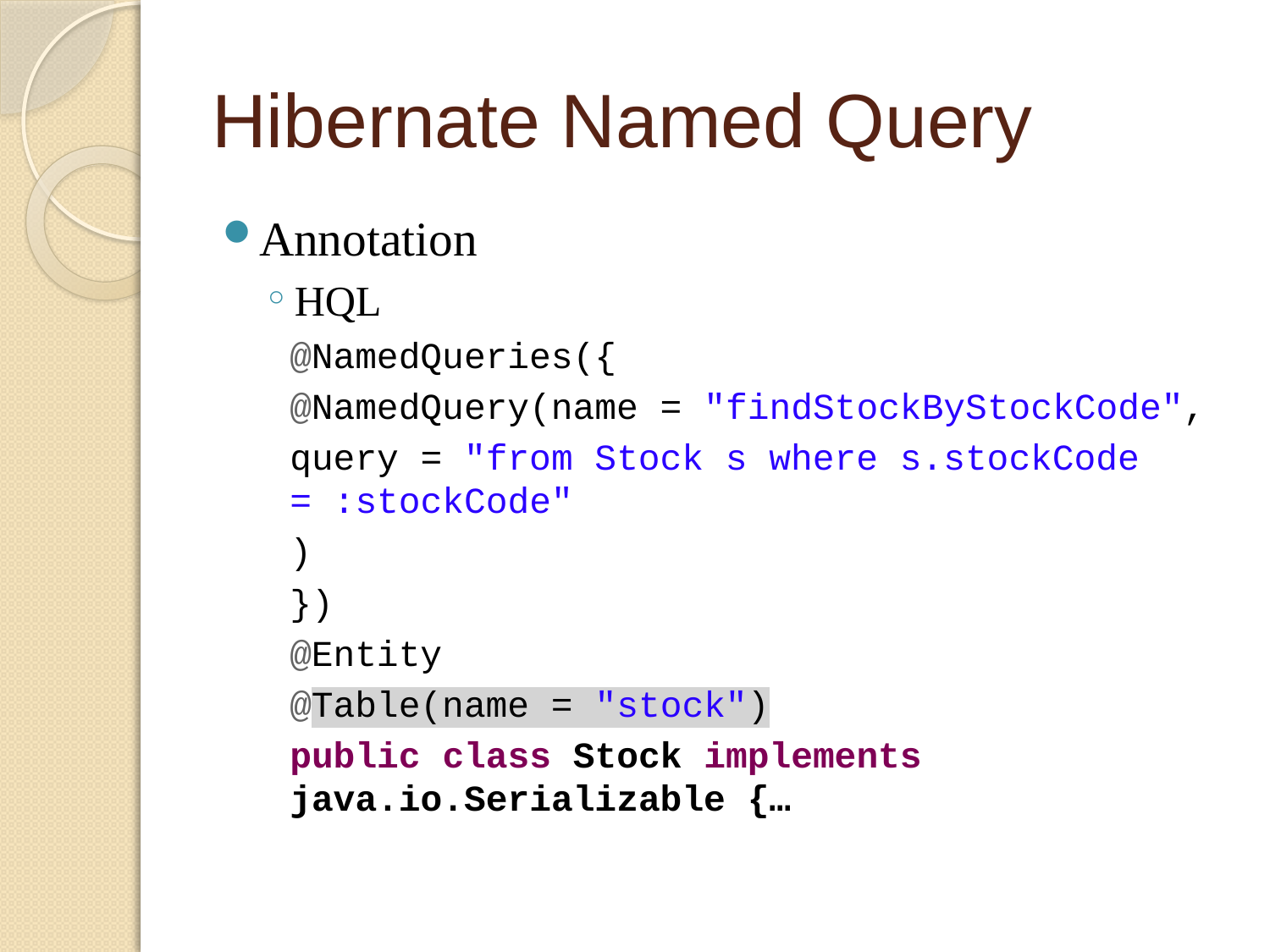

# Hibernate Named Query
Annotation
HQL
@NamedQueries({
@NamedQuery(name = "findStockByStockCode",
query = "from Stock s where s.stockCode = :stockCode"
)
})
@Entity
@Table(name = "stock")
public class Stock implements java.io.Serializable {…